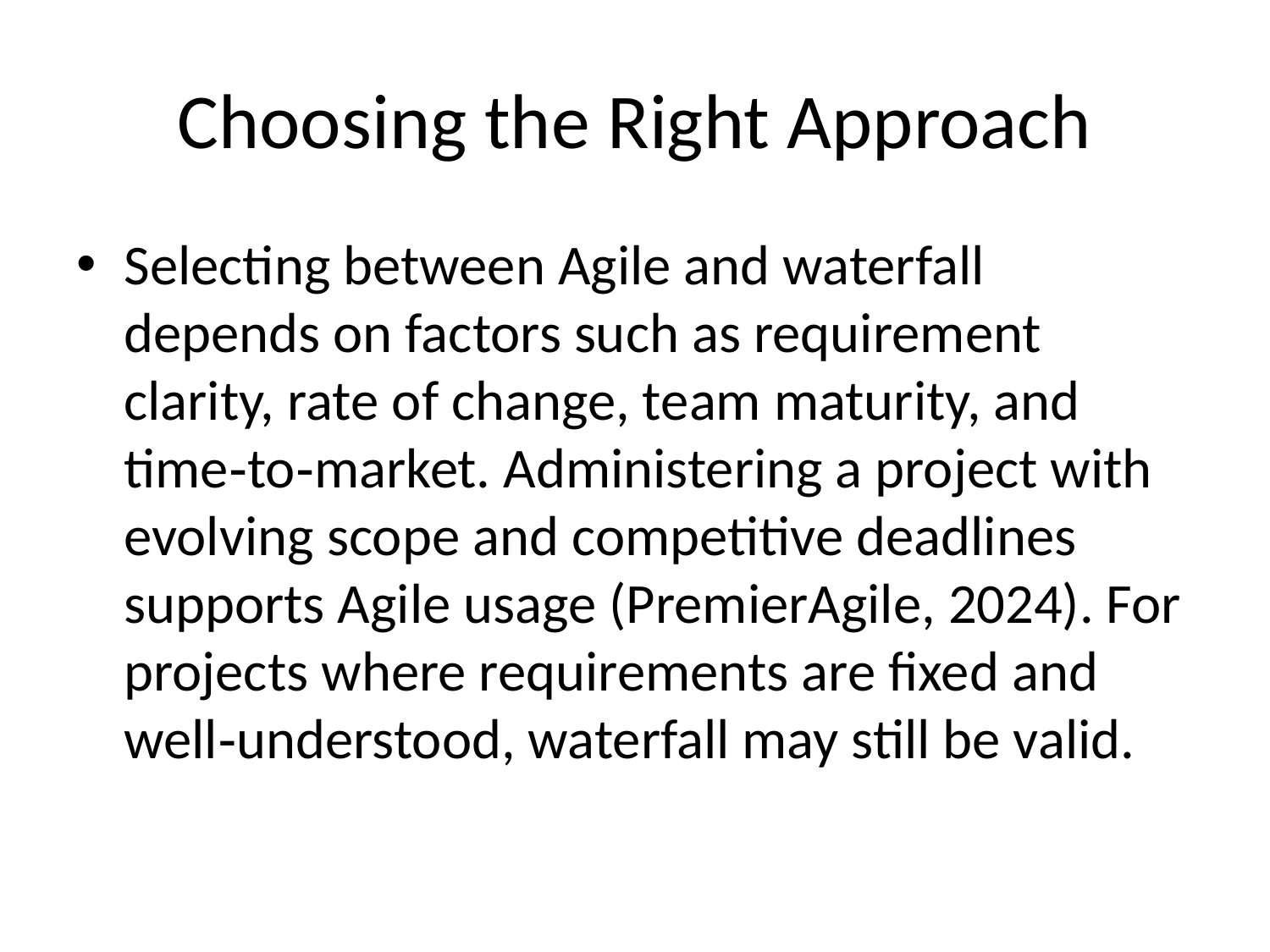

# Choosing the Right Approach
Selecting between Agile and waterfall depends on factors such as requirement clarity, rate of change, team maturity, and time‑to‑market. Administering a project with evolving scope and competitive deadlines supports Agile usage (PremierAgile, 2024). For projects where requirements are fixed and well‑understood, waterfall may still be valid.